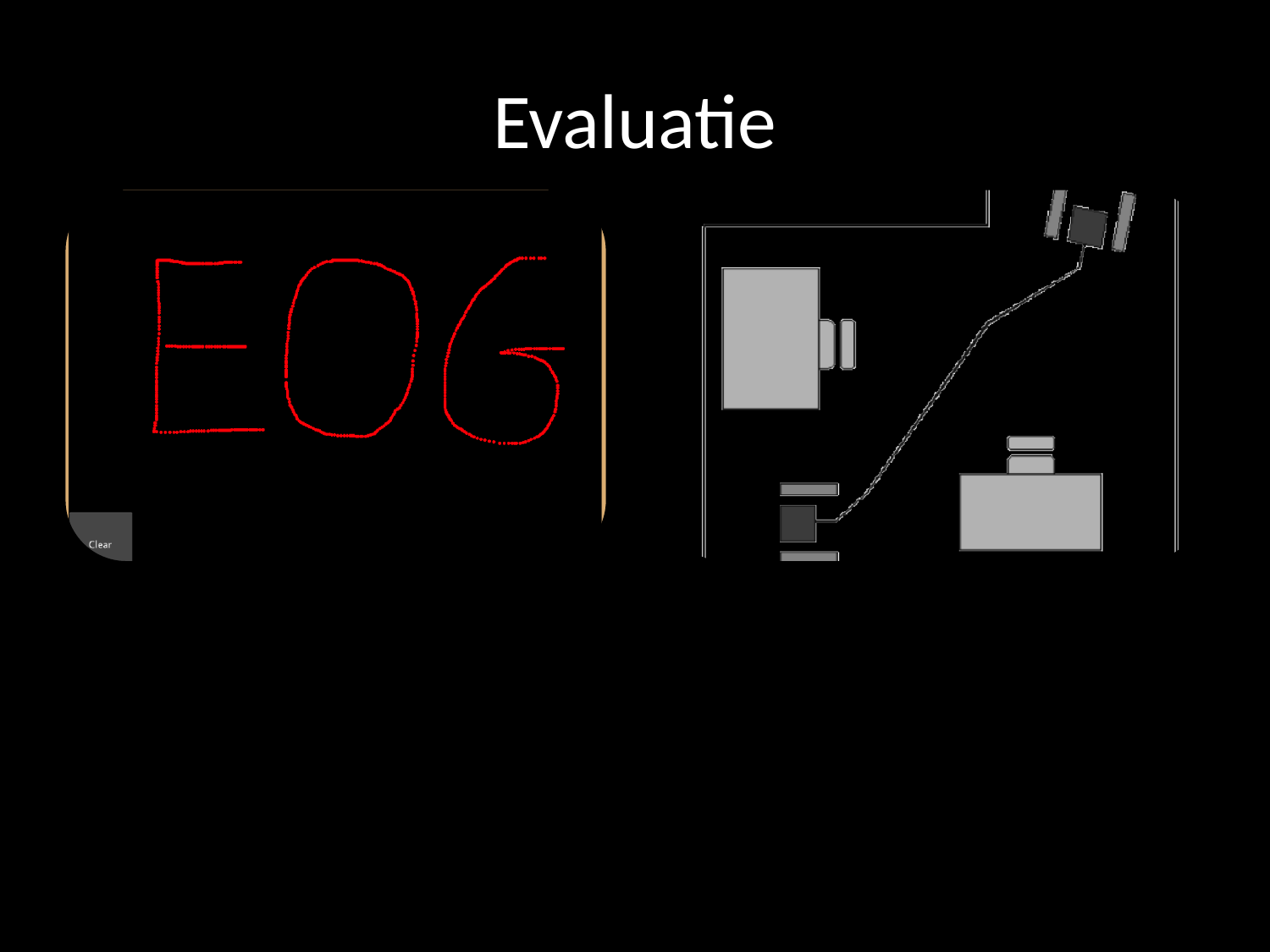

# Evaluatie
Kivy Paint app:
Nauwkeurigheid van mousetracking evalueren door aangegeven paden te volgen en de foutenmarge om te zetten naar een getal (vb: euclidische afstand).
Roelstoelparcours:
 rolstoel-simulatie testen door vast parcours af te leggen (eventueel met obstakels) en dit onder enkele criteria: snelheid, nauwkeurigheid,  aantal botsingen, etc.